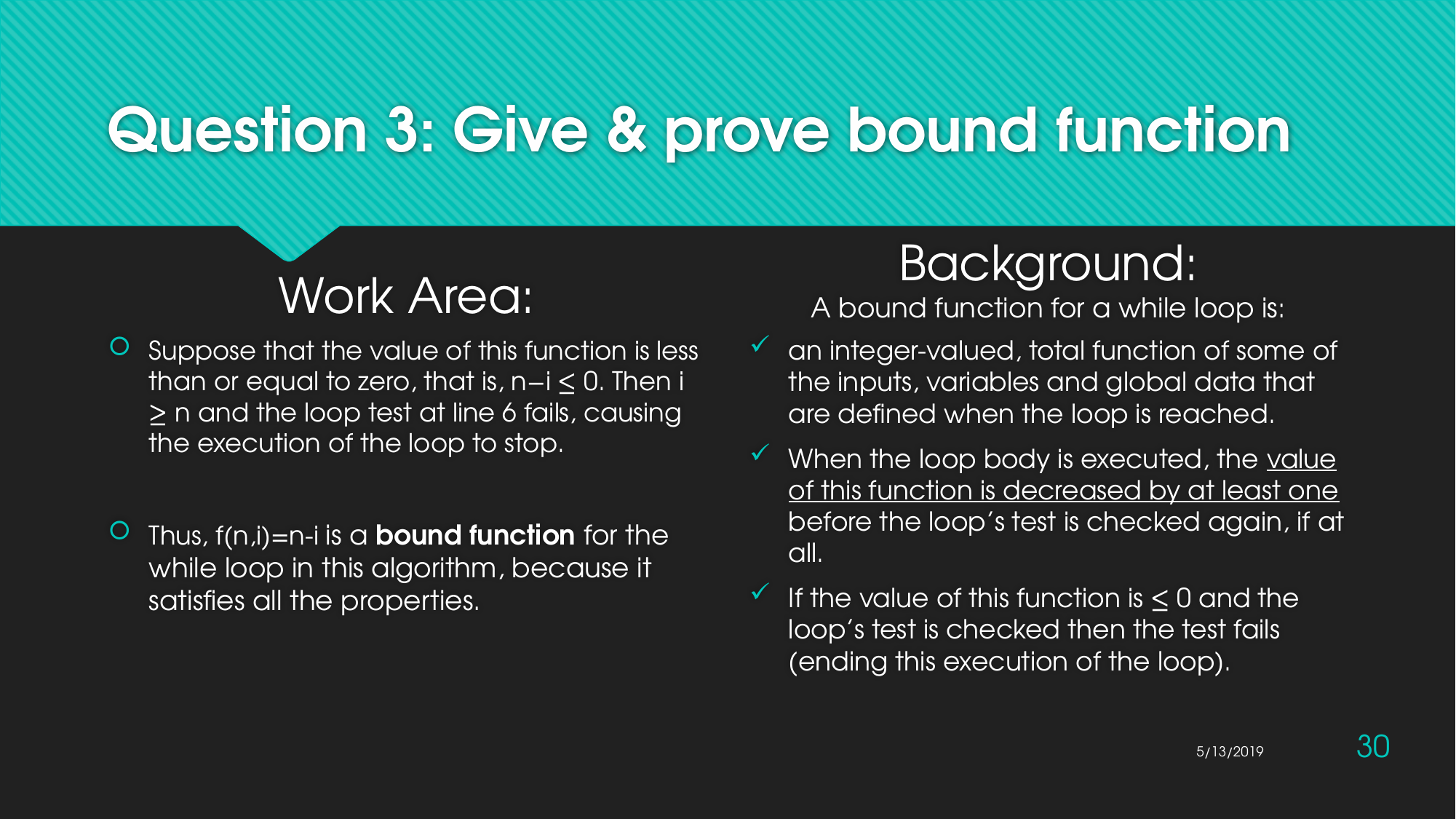

# Question 3: Give & prove bound function
Work Area:
Background:
A bound function for a while loop is:
Suppose that the value of this function is less than or equal to zero, that is, n−i ≤ 0. Then i ≥ n and the loop test at line 6 fails, causing the execution of the loop to stop.

Thus, f(n,i)=n-i is a bound function for the while loop in this algorithm, because it satisfies all the properties.
an integer-valued, total function of some of the inputs, variables and global data that are defined when the loop is reached.
When the loop body is executed, the value of this function is decreased by at least one before the loop’s test is checked again, if at all.
If the value of this function is ≤ 0 and the loop’s test is checked then the test fails (ending this execution of the loop).
30
5/13/2019